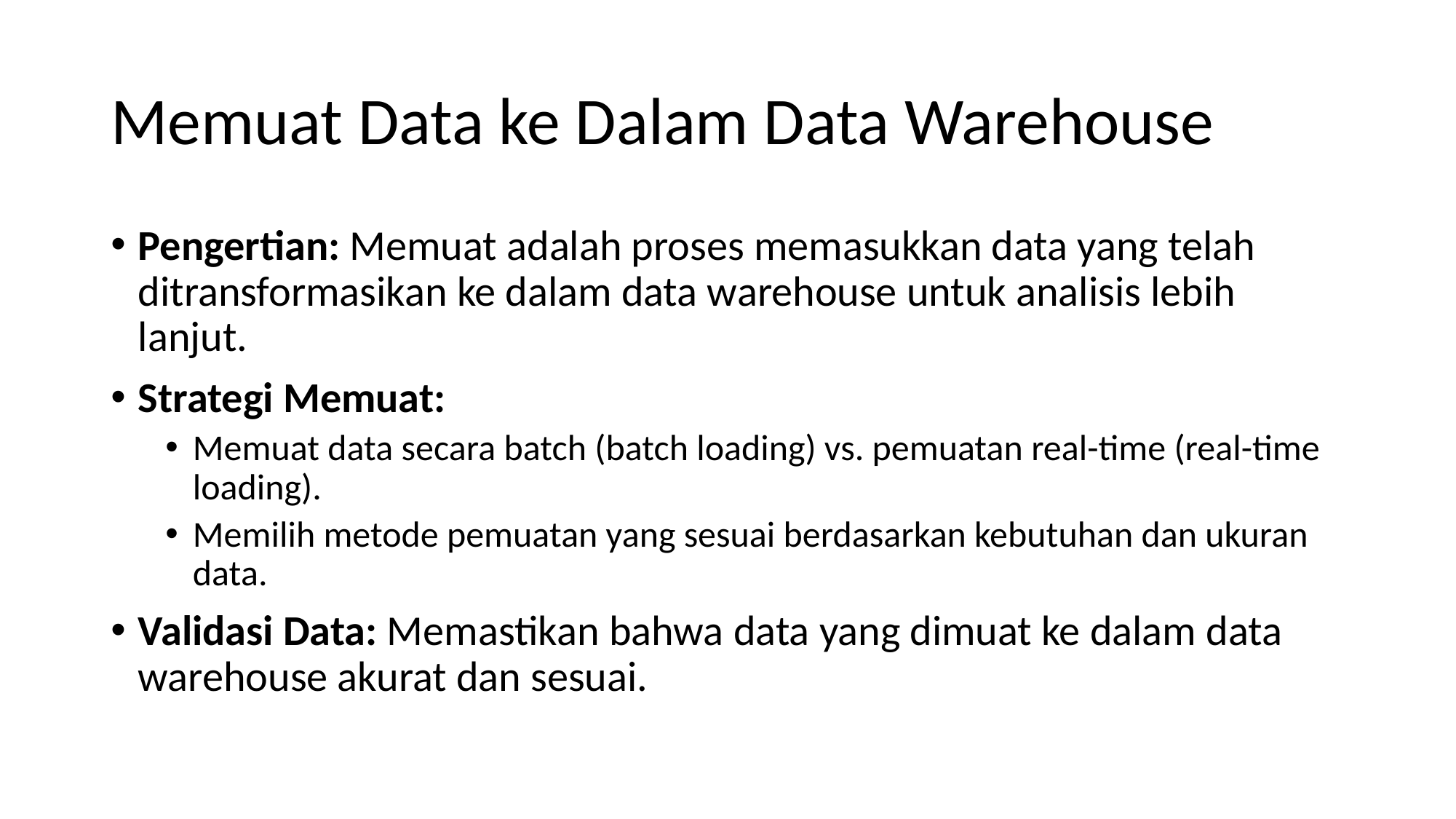

# Memuat Data ke Dalam Data Warehouse
Pengertian: Memuat adalah proses memasukkan data yang telah ditransformasikan ke dalam data warehouse untuk analisis lebih lanjut.
Strategi Memuat:
Memuat data secara batch (batch loading) vs. pemuatan real-time (real-time loading).
Memilih metode pemuatan yang sesuai berdasarkan kebutuhan dan ukuran data.
Validasi Data: Memastikan bahwa data yang dimuat ke dalam data warehouse akurat dan sesuai.